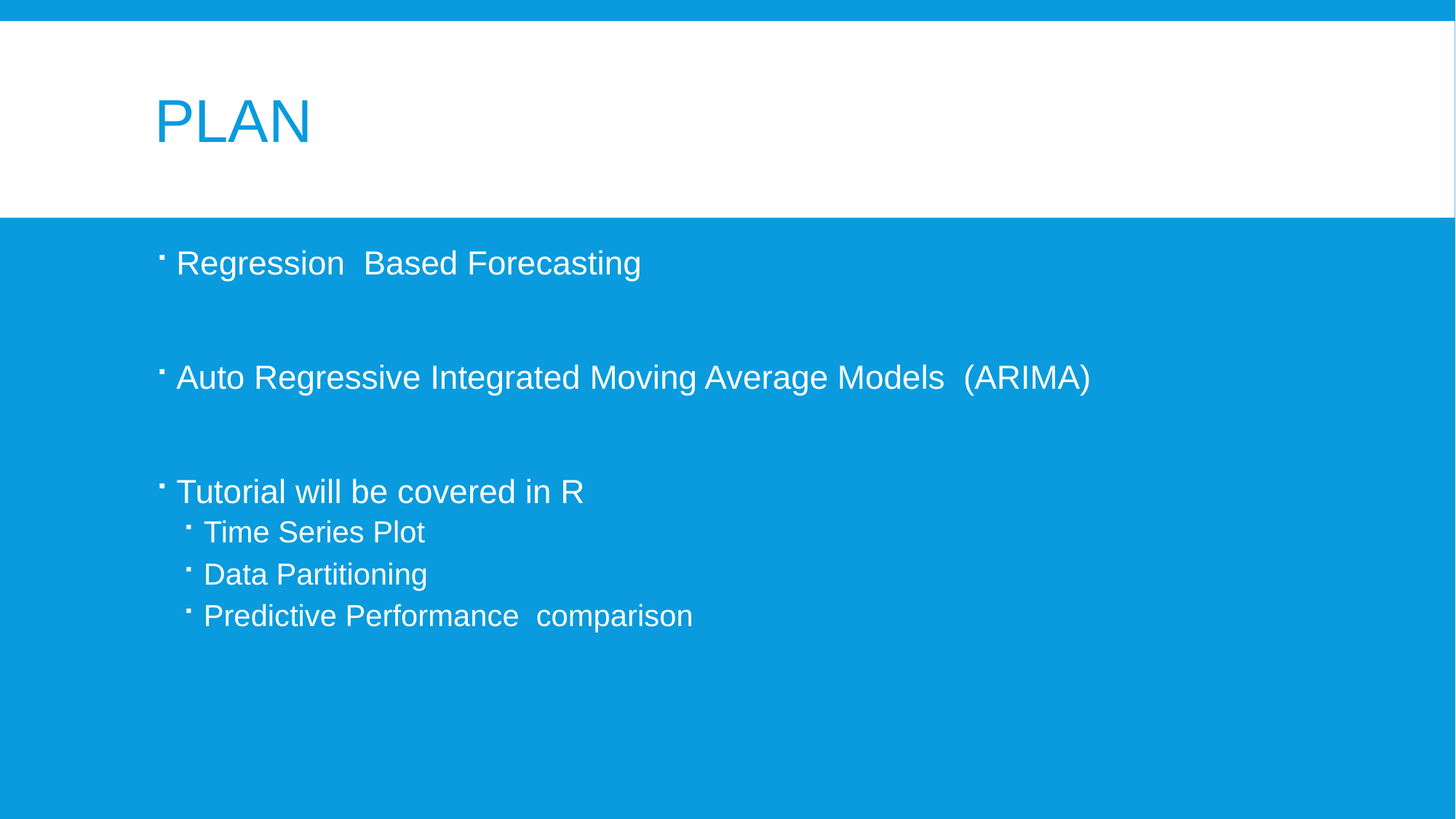

# PLAN
Regression  Based Forecasting

Auto Regressive Integrated Moving Average Models  (ARIMA)

Tutorial will be covered in R
Time Series Plot
Data Partitioning
Predictive Performance  comparison